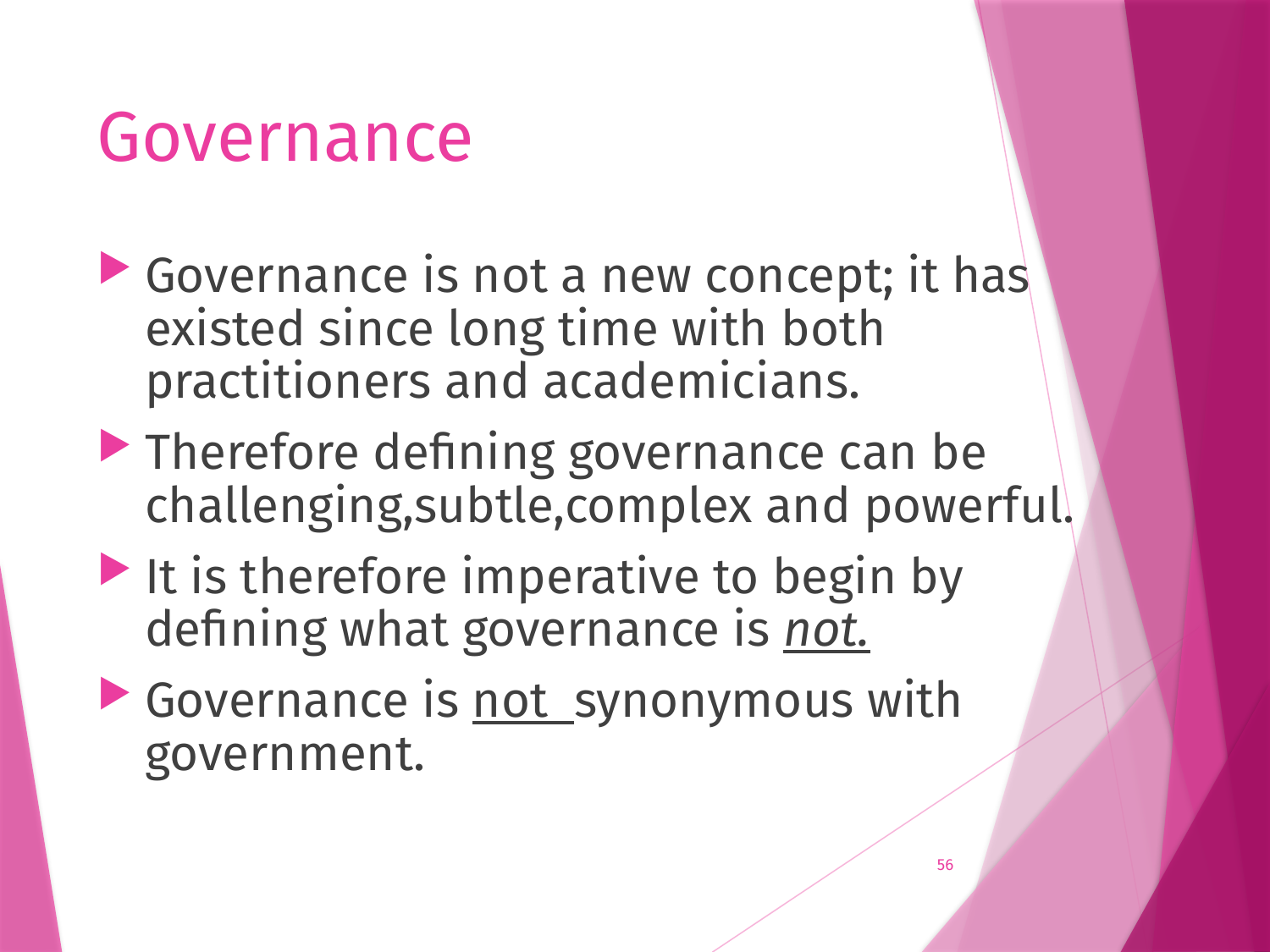

# Governance
Governance is not a new concept; it has existed since long time with both practitioners and academicians.
Therefore defining governance can be challenging,subtle,complex and powerful.
It is therefore imperative to begin by defining what governance is not.
Governance is not  synonymous with government.
56